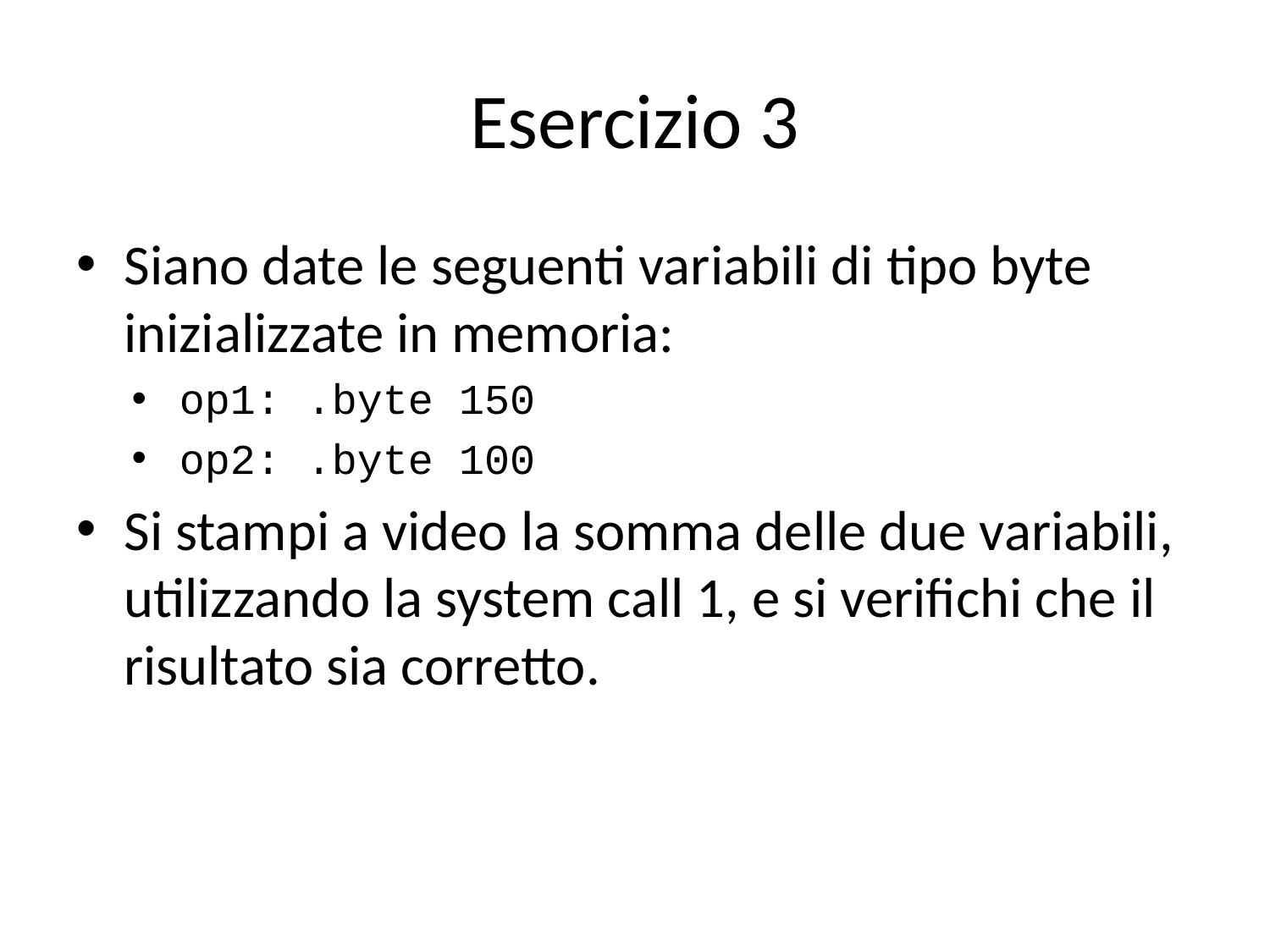

# Esercizio 3
Siano date le seguenti variabili di tipo byte inizializzate in memoria:
op1: .byte 150
op2: .byte 100
Si stampi a video la somma delle due variabili, utilizzando la system call 1, e si verifichi che il risultato sia corretto.